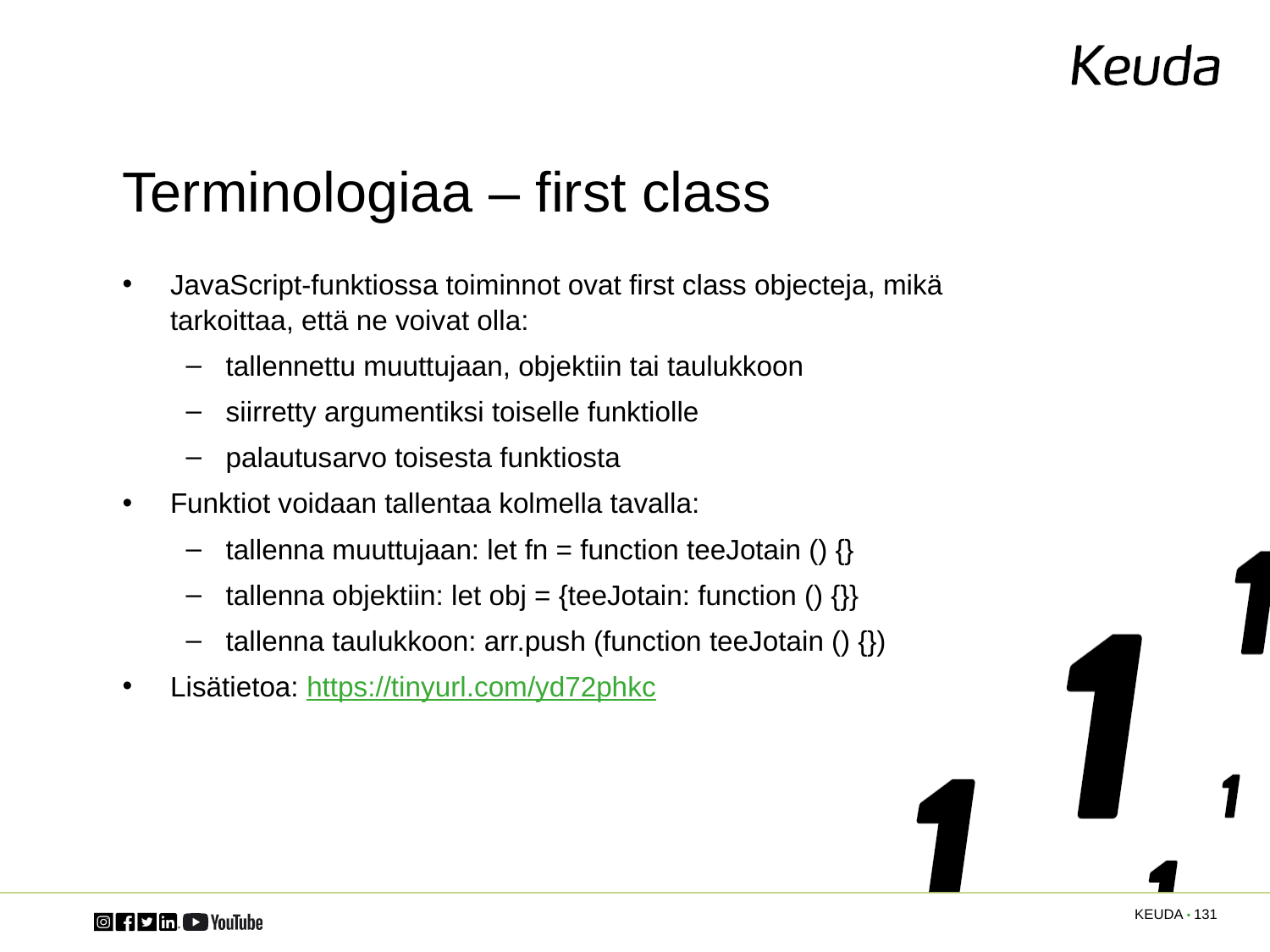

# Terminologiaa – first class
JavaScript-funktiossa toiminnot ovat first class objecteja, mikä tarkoittaa, että ne voivat olla:
tallennettu muuttujaan, objektiin tai taulukkoon
siirretty argumentiksi toiselle funktiolle
palautusarvo toisesta funktiosta
Funktiot voidaan tallentaa kolmella tavalla:
tallenna muuttujaan: let fn = function teeJotain () {}
tallenna objektiin: let obj = {teeJotain: function () {}}
tallenna taulukkoon: arr.push (function teeJotain () {})
Lisätietoa: https://tinyurl.com/yd72phkc